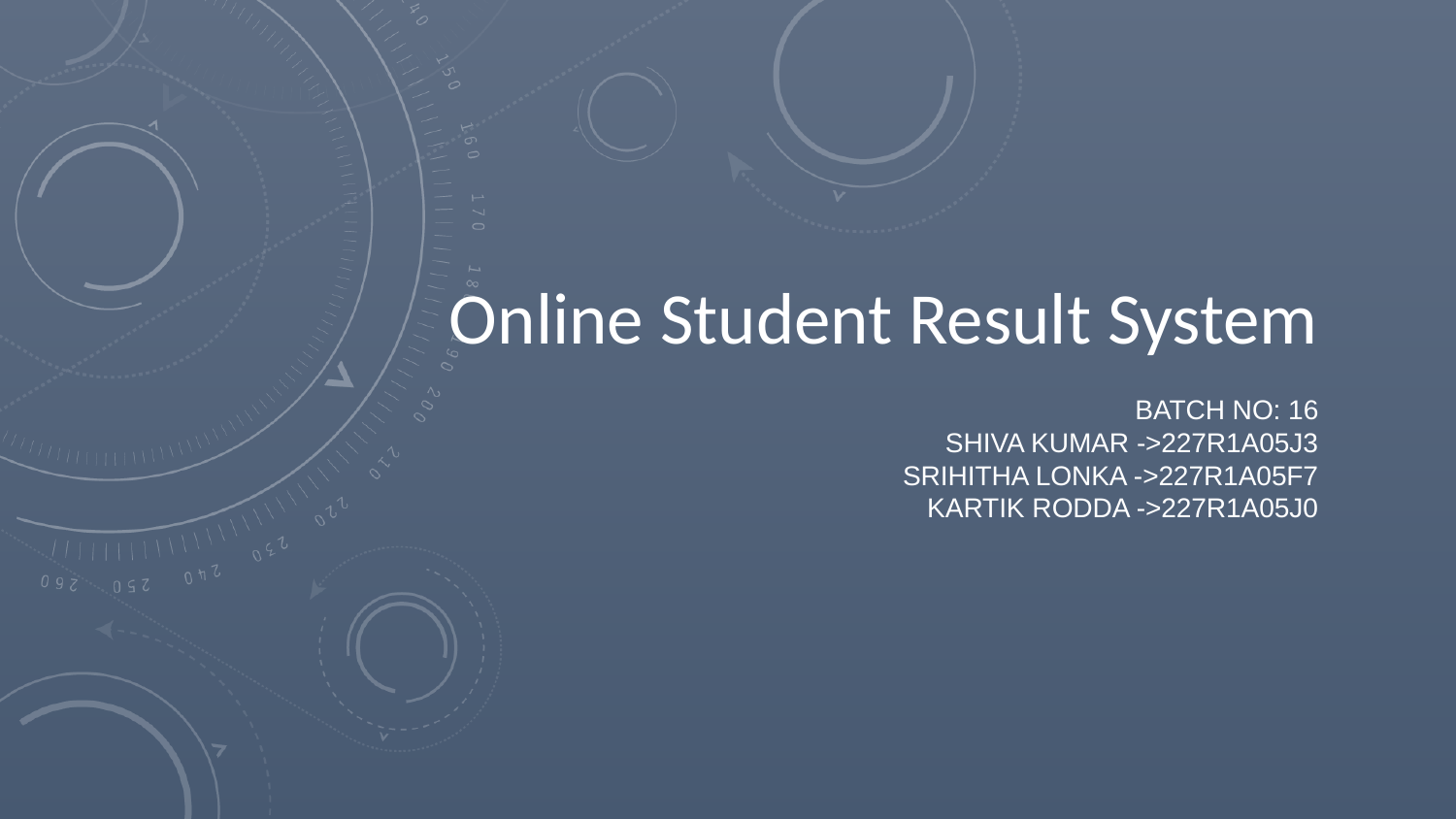

# Online Student Result System
Batch No: 16
Shiva kumar ->227r1a05j3
Srihitha lonka ->227r1a05f7
Kartik rodda ->227r1a05j0